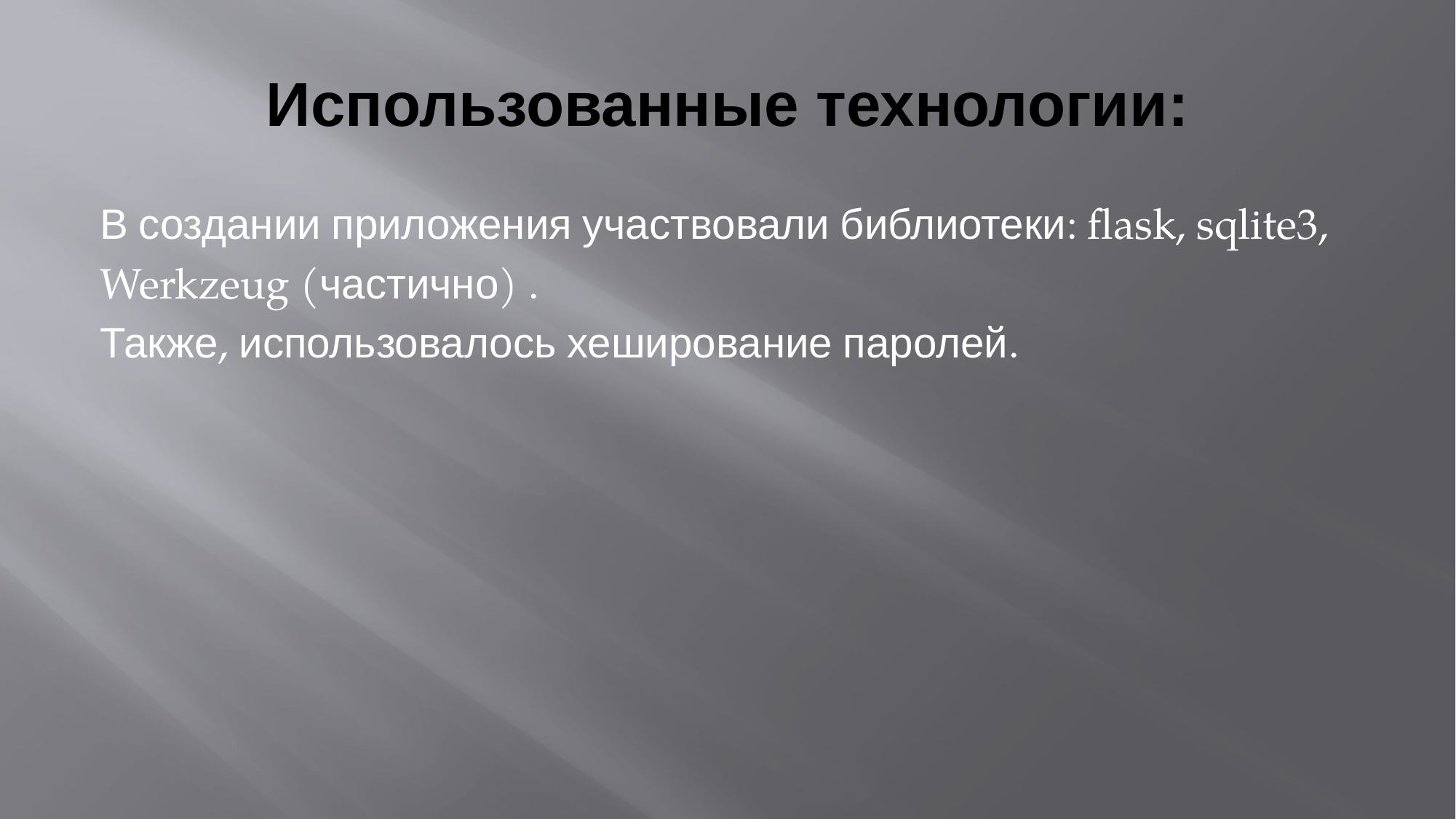

# Использованные технологии:
В создании приложения участвовали библиотеки: flask, sqlite3,
Werkzeug (частично) .
Также, использовалось хеширование паролей.